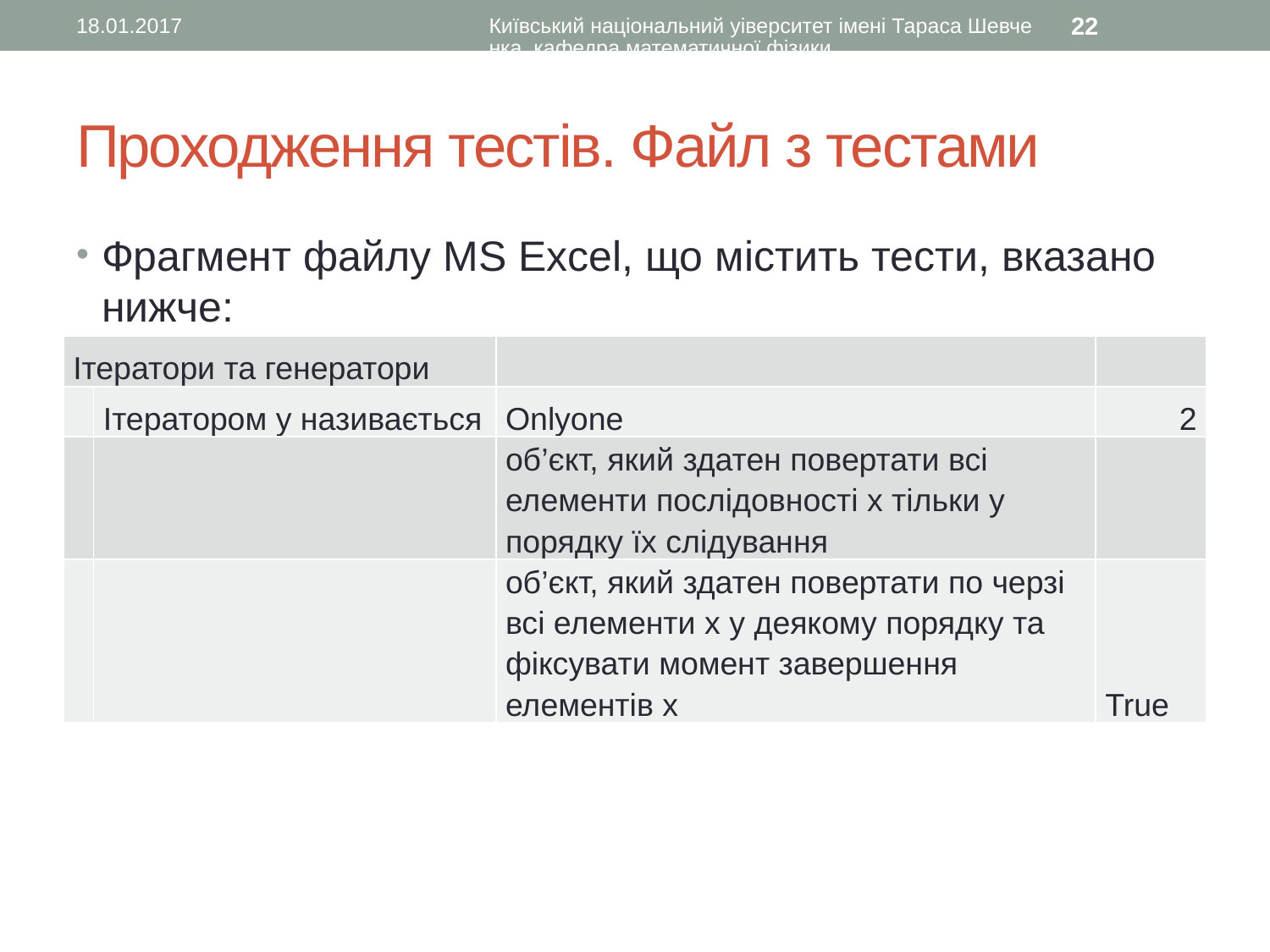

18.01.2017
Київський національний уіверситет імені Тараса Шевченка, кафедра математичної фізики
22
# Проходження тестів. Файл з тестами
Фрагмент файлу MS Excel, що містить тести, вказано нижче:

| Ітератори та генератори |  |  |  |
| --- | --- | --- | --- |
|  | Ітератором y називається | Onlyone | 2 |
|  |  | об’єкт, який здатен повертати всі елементи послідовності x тільки у порядку їх слідування |  |
|  |  | об’єкт, який здатен повертати по черзі всі елементи x у деякому порядку та фіксувати момент завершення елементів x | True |